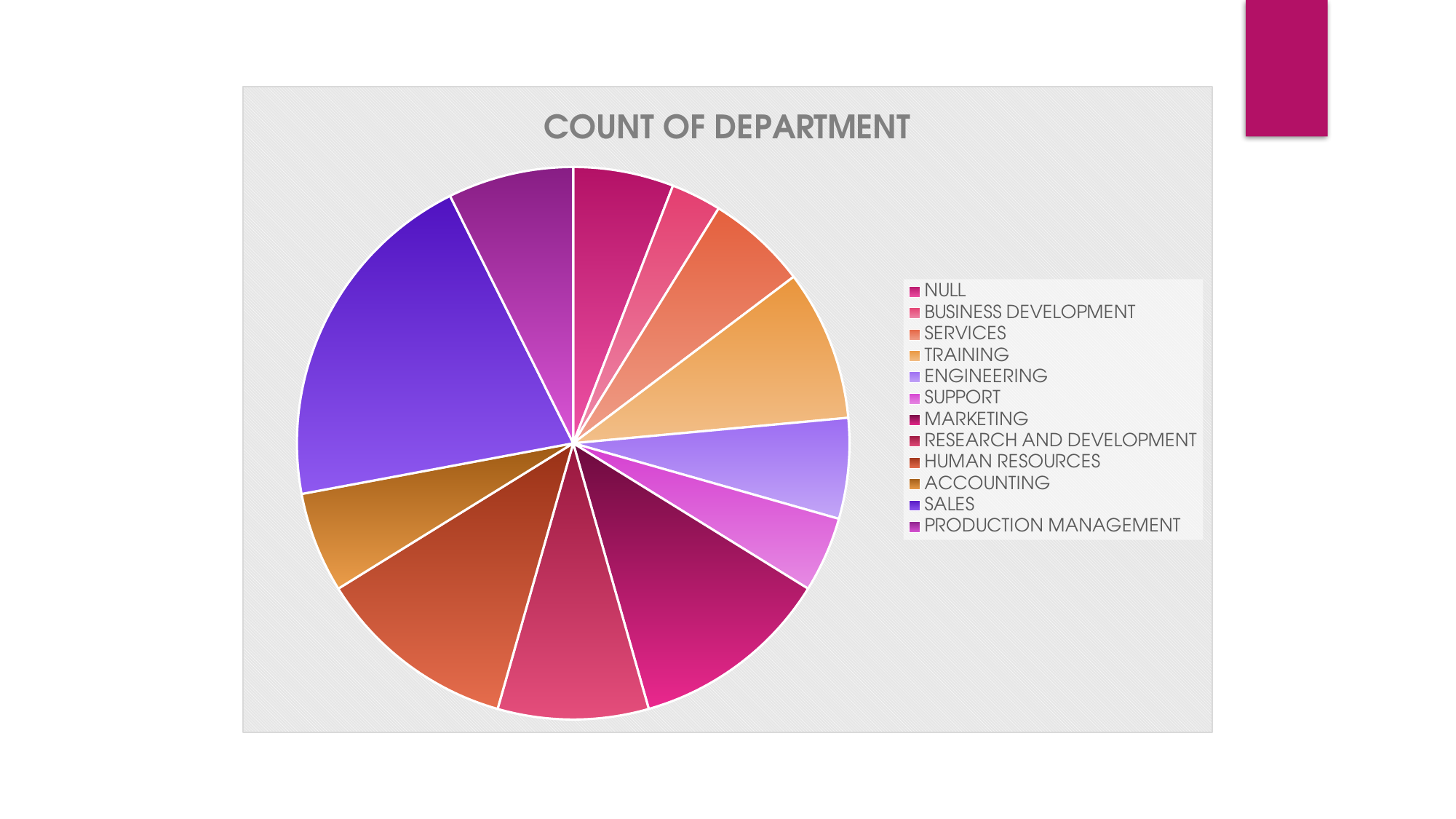

### Chart:

| Category | COUNT OF DEPARTMENT |
|---|---|
| NULL | 20.0 |
| BUSINESS DEVELOPMENT | 10.0 |
| SERVICES | 20.0 |
| TRAINING | 30.0 |
| ENGINEERING | 20.0 |
| SUPPORT | 15.0 |
| MARKETING | 40.0 |
| RESEARCH AND DEVELOPMENT | 30.0 |
| HUMAN RESOURCES | 40.0 |
| ACCOUNTING | 20.0 |
| SALES | 70.0 |
| PRODUCTION MANAGEMENT  | 25.0 |